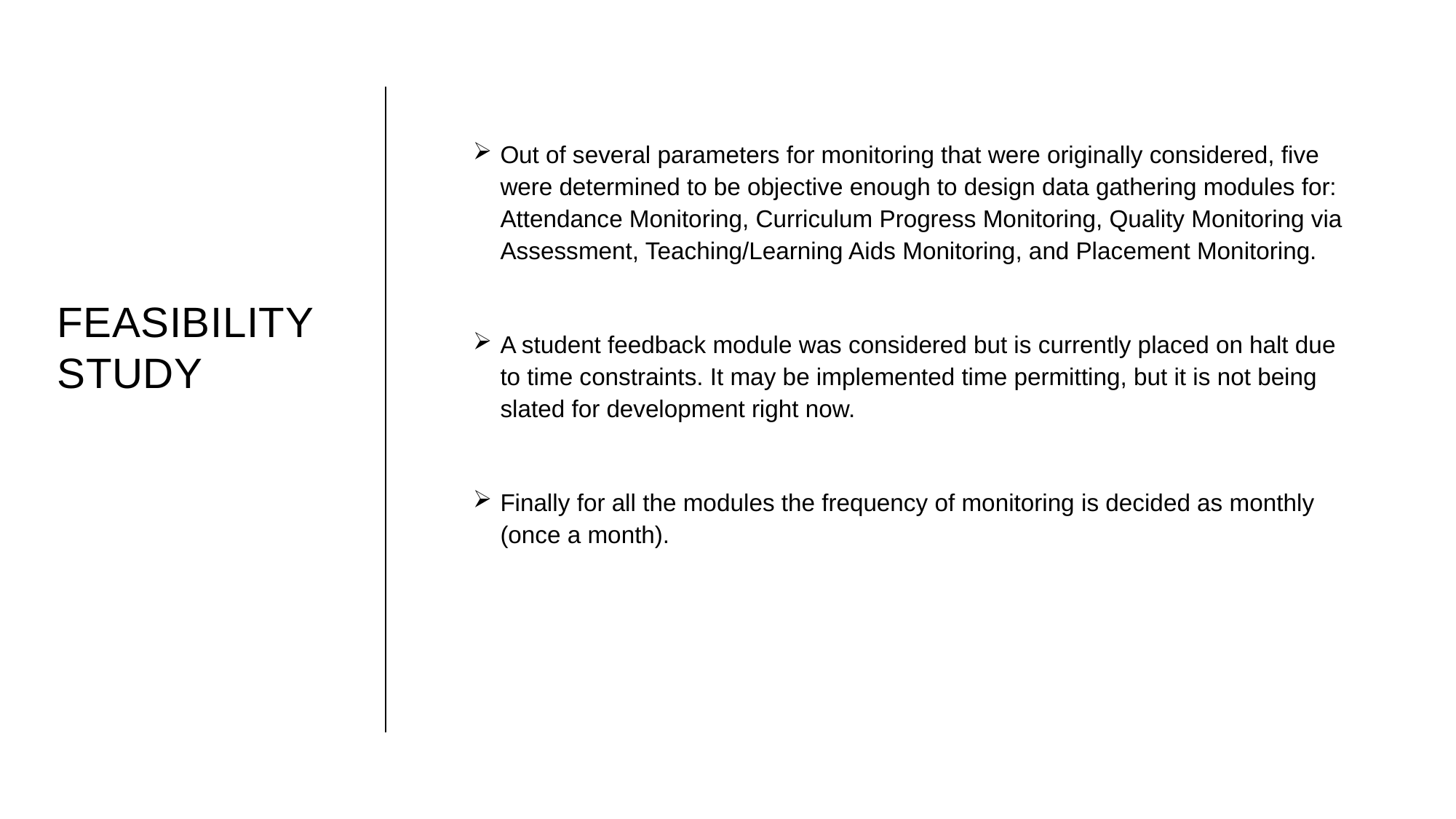

Out of several parameters for monitoring that were originally considered, five were determined to be objective enough to design data gathering modules for: Attendance Monitoring, Curriculum Progress Monitoring, Quality Monitoring via Assessment, Teaching/Learning Aids Monitoring, and Placement Monitoring.

A student feedback module was considered but is currently placed on halt due to time constraints. It may be implemented time permitting, but it is not being slated for development right now.

Finally for all the modules the frequency of monitoring is decided as monthly (once a month).
# Feasibility Study